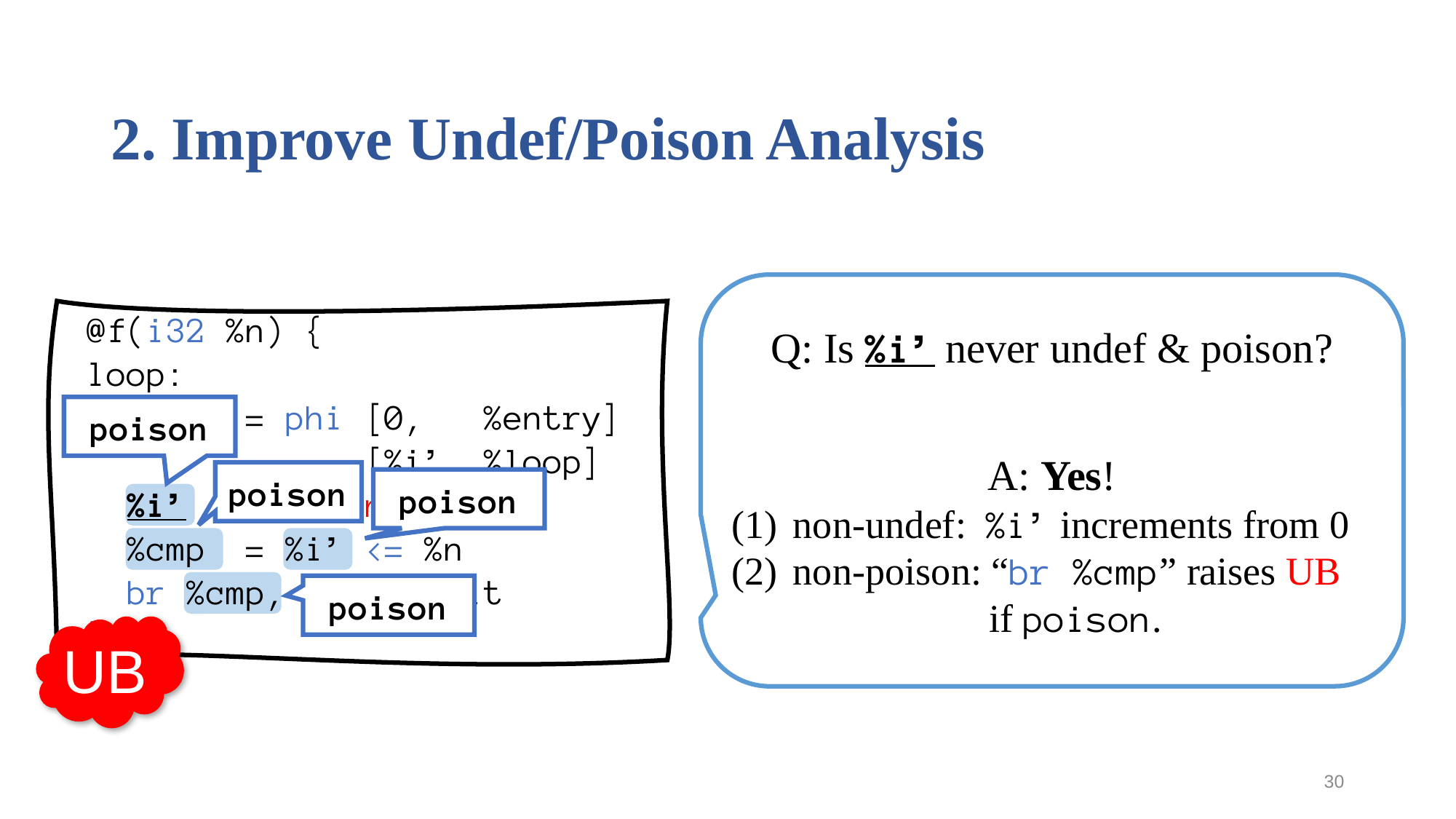

# 2. Improve Undef/Poison Analysis
Q: Is %i’ never undef & poison?

A: Yes!
non-undef:  %i’ increments from 0
non-poison: “br %cmp” raises UB
                    if poison.
 @f(i32 %n) {
 loop:
   %i    = phi [0,   %entry]
               [%i’, %loop]
   %i’   = %i +nsw 1
   %cmp  = %i’ <= %n
   br %cmp, loop, exit
 }
poison
poison
poison

poison
UB
30